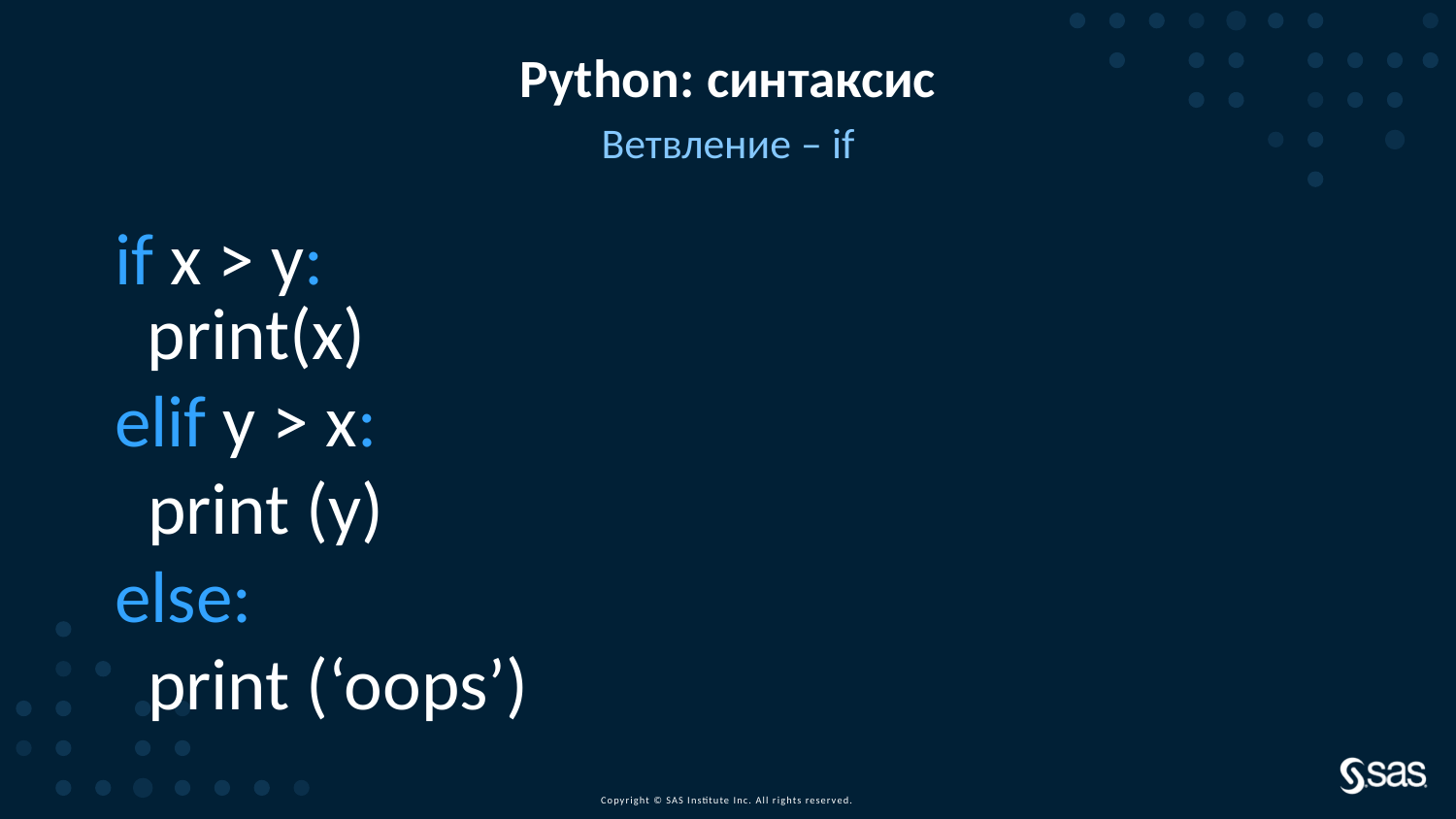

# Python: синтаксис
Ветвление – if
if x > y:
  print(x)
elif y > x:
  print (y)
else:
  print (‘oops’)